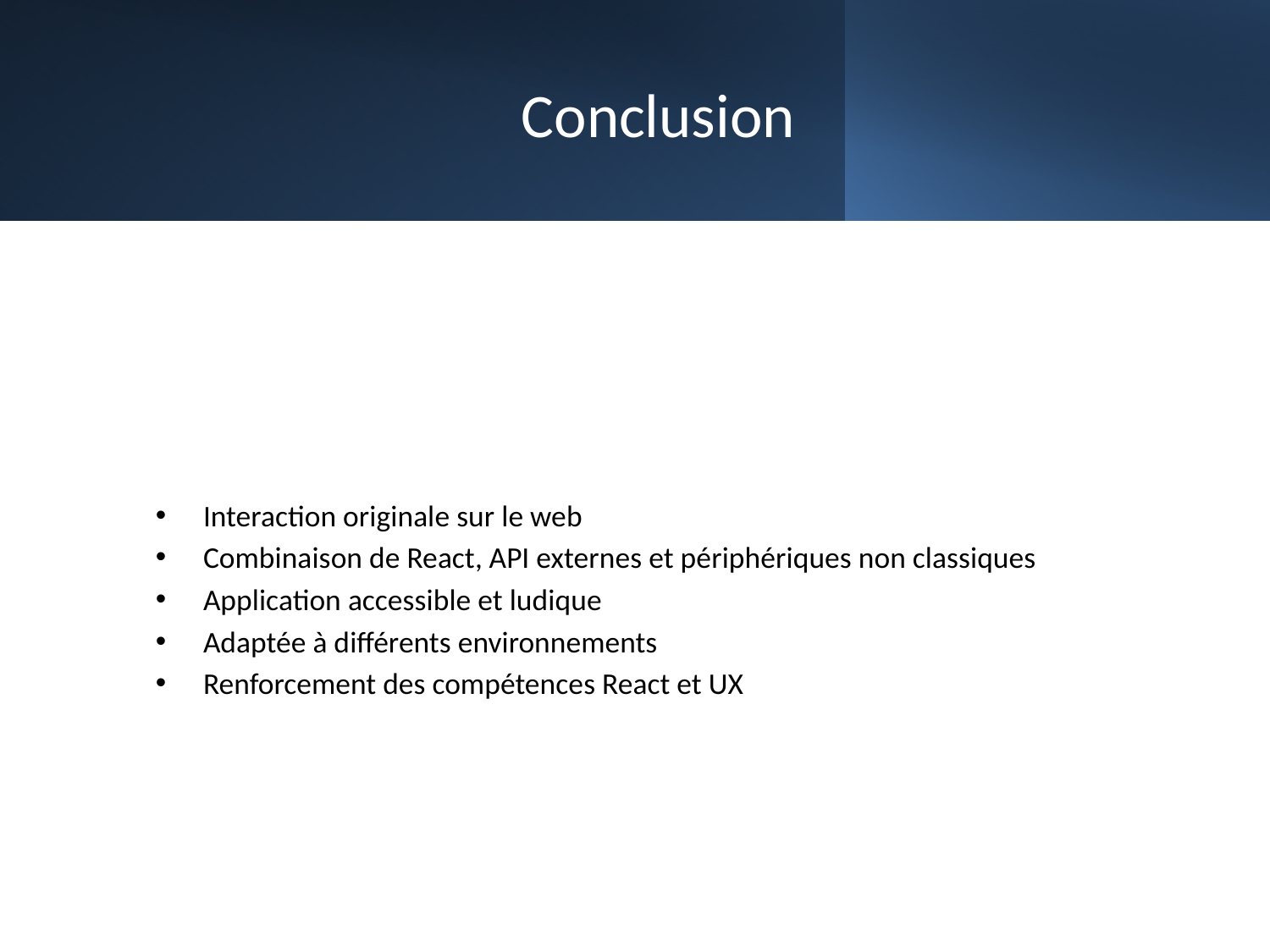

# Conclusion

Interaction originale sur le web
Combinaison de React, API externes et périphériques non classiques
Application accessible et ludique
Adaptée à différents environnements
Renforcement des compétences React et UX